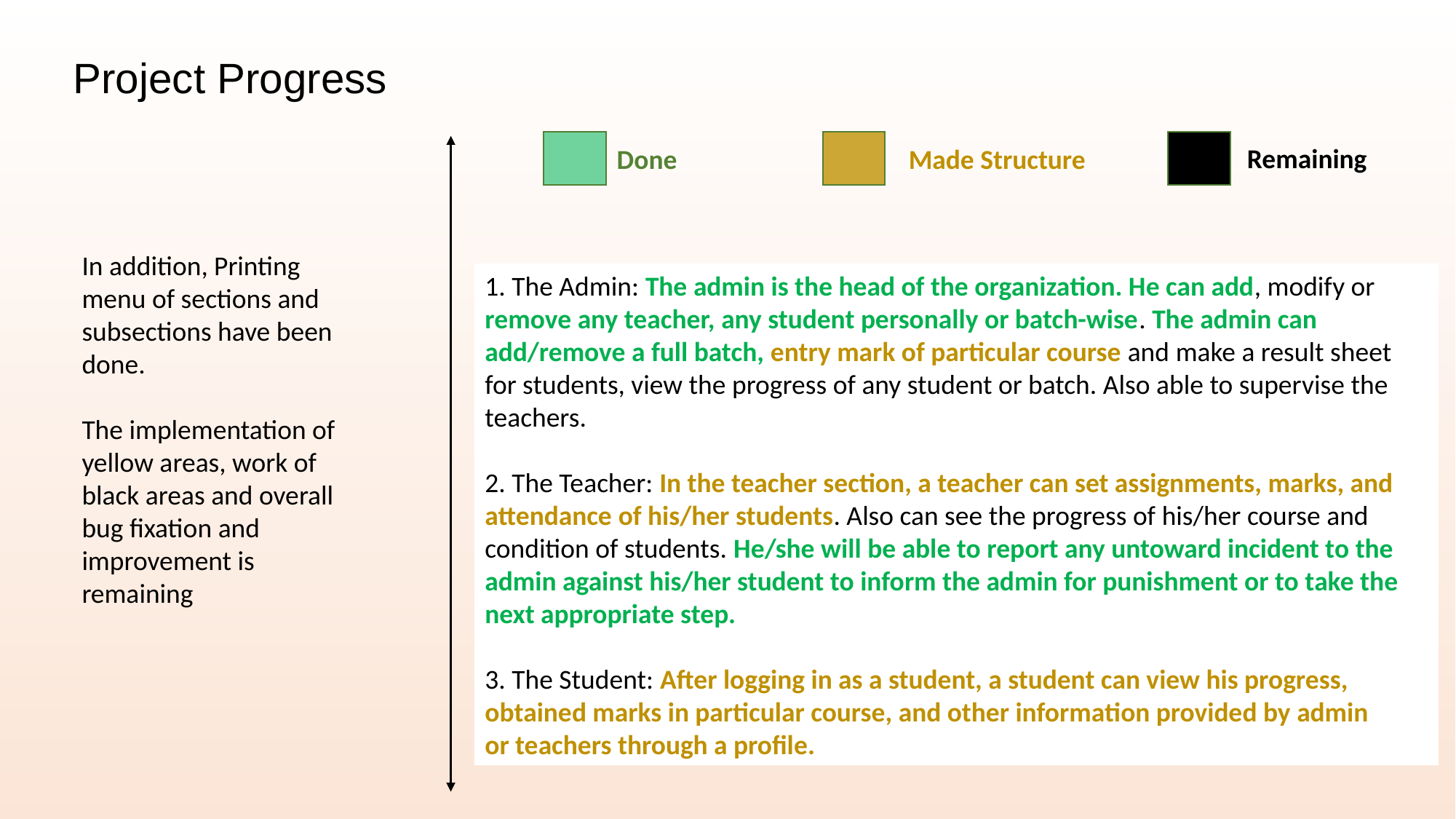

Project Progress

Remaining
Done
Made Structure
In addition, Printing menu of sections and subsections have been done.

The implementation of yellow areas, work of black areas and overall bug fixation and improvement is remaining

1. The Admin: The admin is the head of the organization. He can add, modify or
remove any teacher, any student personally or batch-wise. The admin can
add/remove a full batch, entry mark of particular course and make a result sheet
for students, view the progress of any student or batch. Also able to supervise the
teachers.

2. The Teacher: In the teacher section, a teacher can set assignments, marks, and
attendance of his/her students. Also can see the progress of his/her course and
condition of students. He/she will be able to report any untoward incident to the
admin against his/her student to inform the admin for punishment or to take the
next appropriate step.

3. The Student: After logging in as a student, a student can view his progress,
obtained marks in particular course, and other information provided by admin
or teachers through a profile.